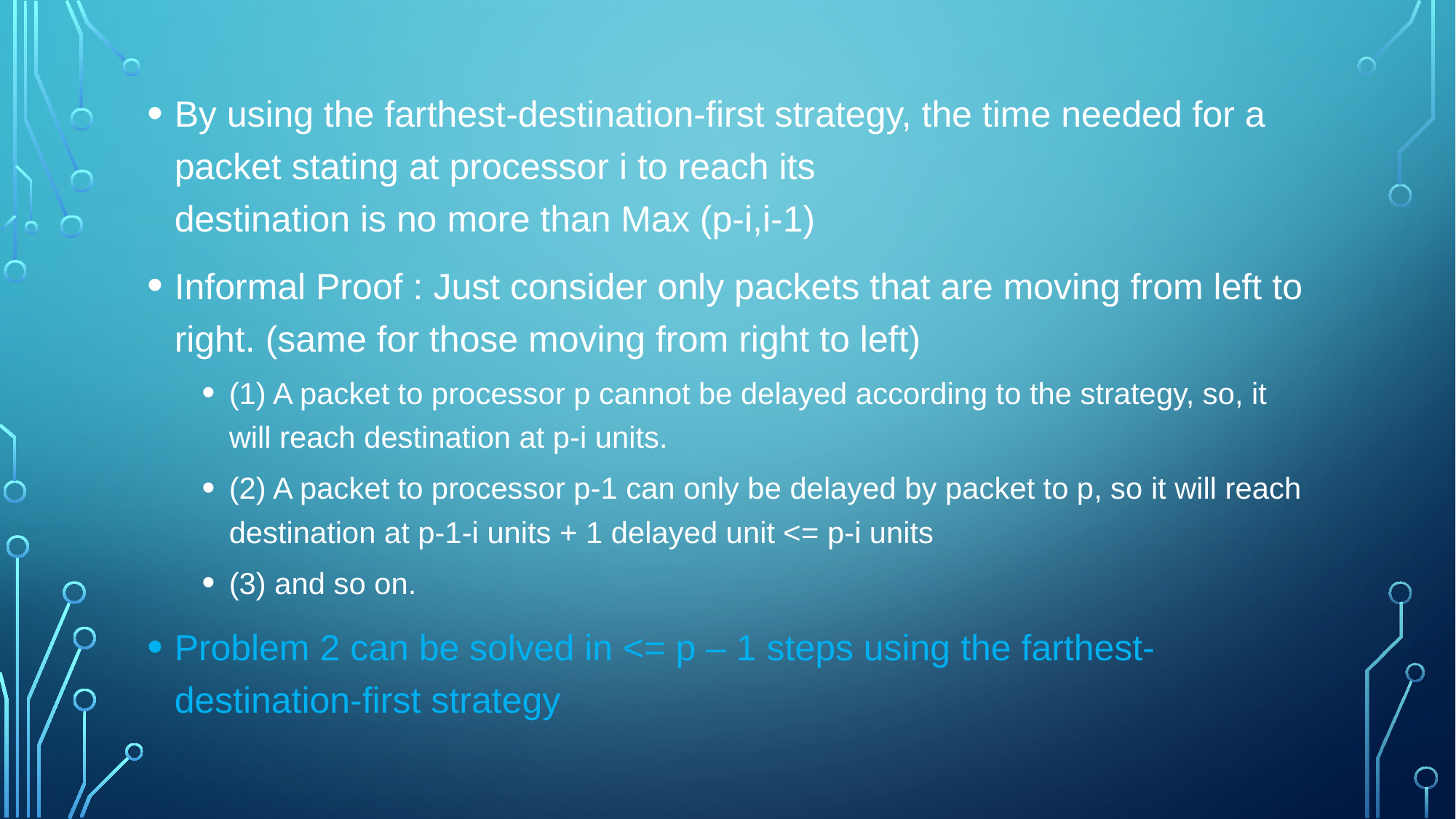

By using the farthest-destination-first strategy, the time needed for a packet stating at processor i to reach its
destination is no more than Max (p-i,i-1)
Informal Proof : Just consider only packets that are moving from left to right. (same for those moving from right to left)
(1) A packet to processor p cannot be delayed according to the strategy, so, it will reach destination at p-i units.
(2) A packet to processor p-1 can only be delayed by packet to p, so it will reach destination at p-1-i units + 1 delayed unit <= p-i units
(3) and so on.
Problem 2 can be solved in <= p – 1 steps using the farthest-destination-first strategy